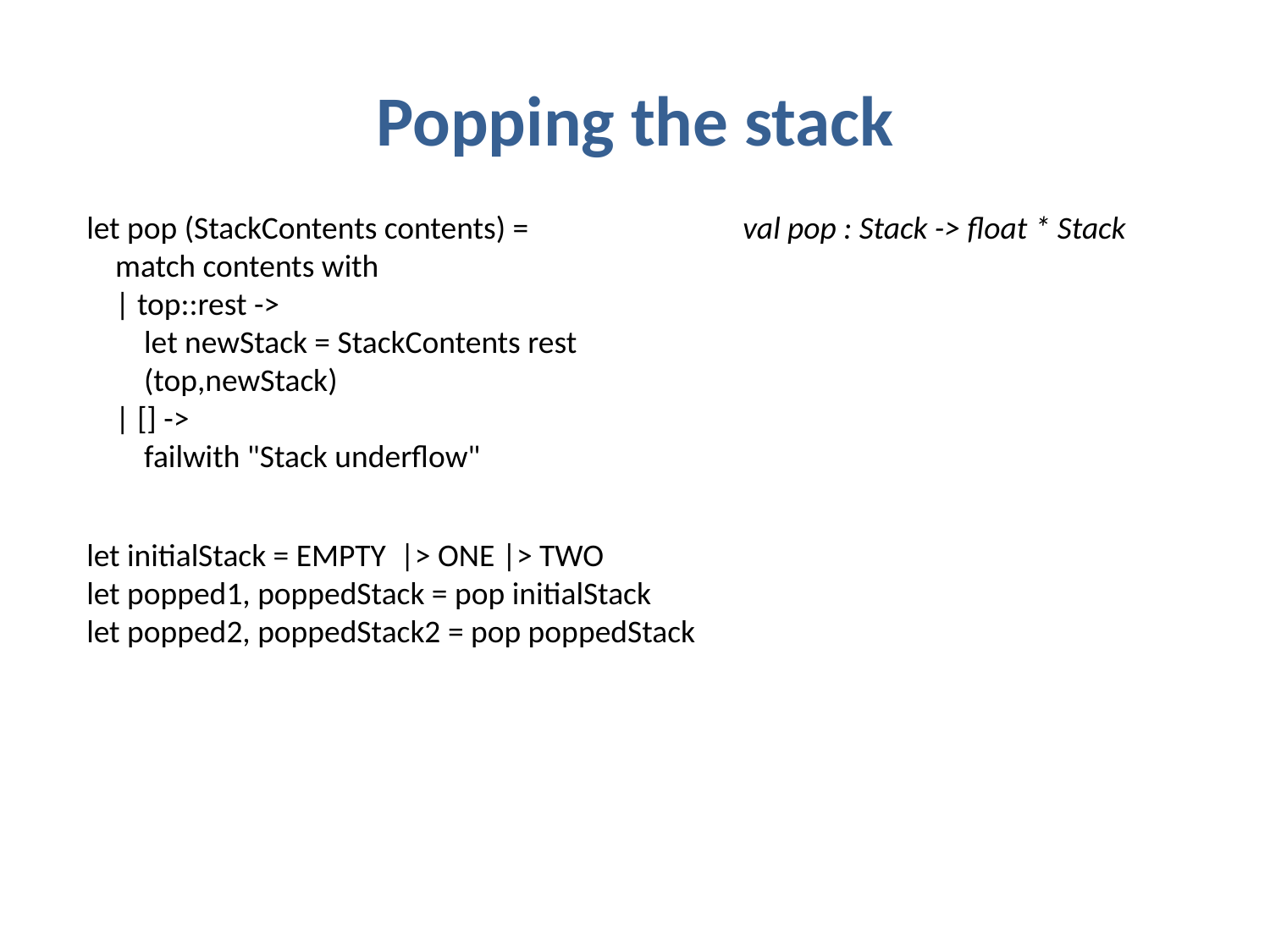

# Popping the stack
let pop (StackContents contents) =
    match contents with
    | top::rest ->
        top
let pop (StackContents contents) =
    match contents with
    | top::rest ->
        let newStack = StackContents rest
        (top,newStack)
    | [] ->
        failwith "Stack underflow"
let pop (StackContents contents) =
    match contents with
    | top::rest ->
        let newStack = StackContents rest
        (top,newStack)
val pop : Stack -> float * Stack
let initialStack = EMPTY  |> ONE |> TWO
let popped1, poppedStack = pop initialStack
let popped2, poppedStack2 = pop poppedStack